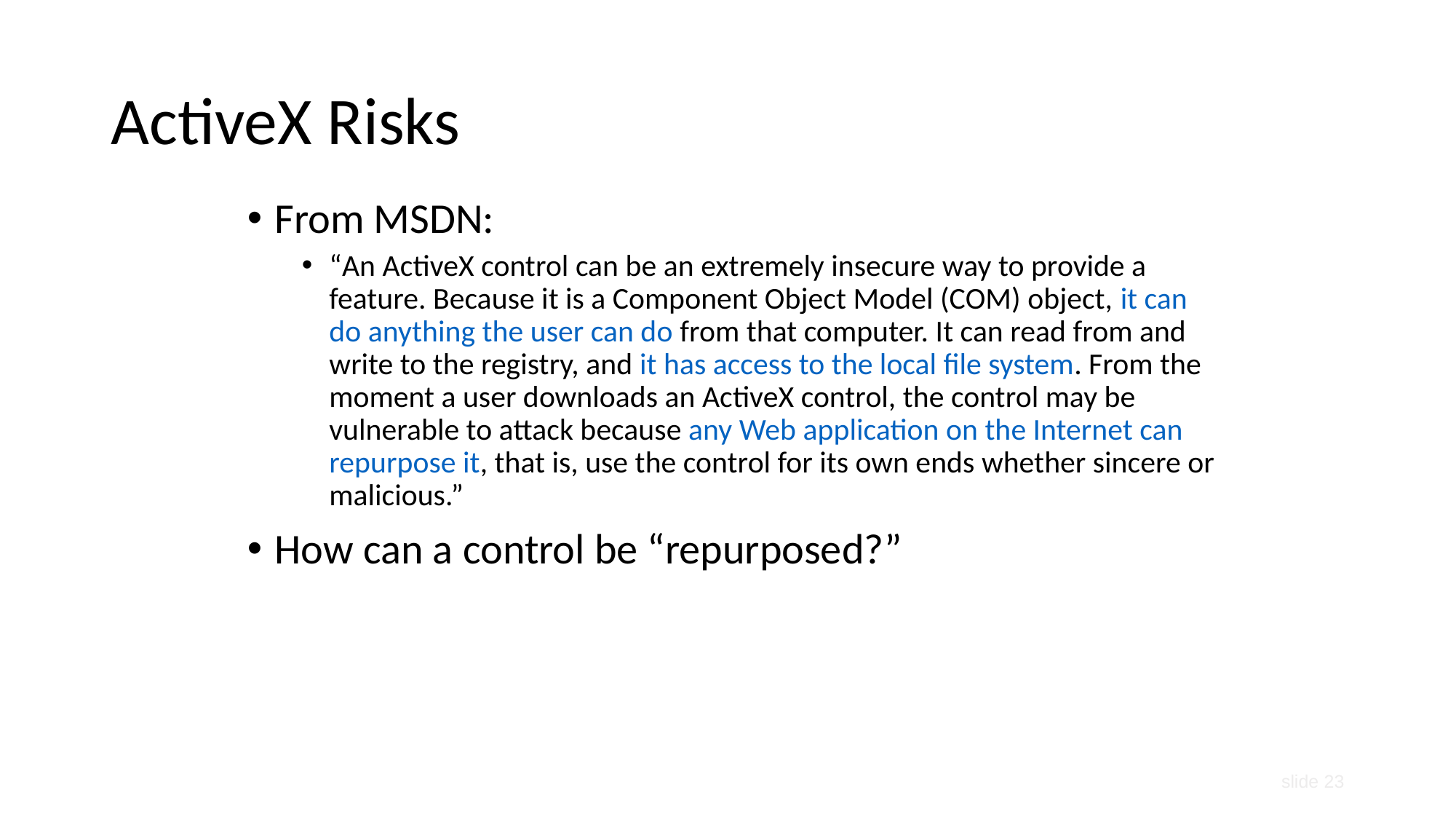

# ActiveX Risks
From MSDN:
“An ActiveX control can be an extremely insecure way to provide a feature. Because it is a Component Object Model (COM) object, it can do anything the user can do from that computer. It can read from and write to the registry, and it has access to the local file system. From the moment a user downloads an ActiveX control, the control may be vulnerable to attack because any Web application on the Internet can repurpose it, that is, use the control for its own ends whether sincere or malicious.”
How can a control be “repurposed?”
slide 23